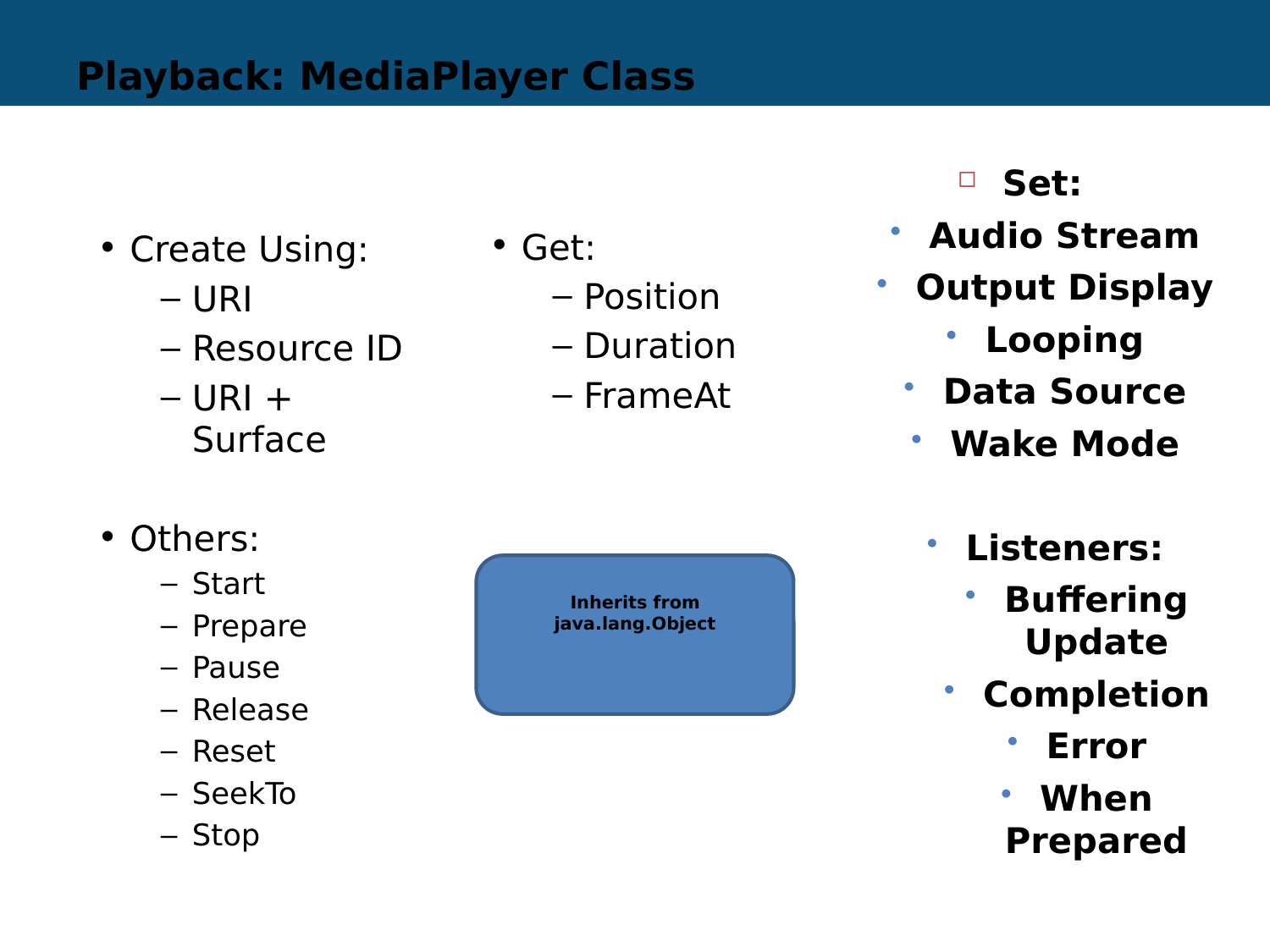

# Playback: MediaPlayer Class
Set:
Audio Stream
Output Display
Looping
Data Source
Wake Mode

Listeners:
Buffering Update
Completion
Error
When Prepared

Get:
Position
Duration
FrameAt

Create Using:
URI
Resource ID
URI + Surface

Others:
Start
Prepare
Pause
Release
Reset
SeekTo
Stop

Inherits from
java.lang.Object